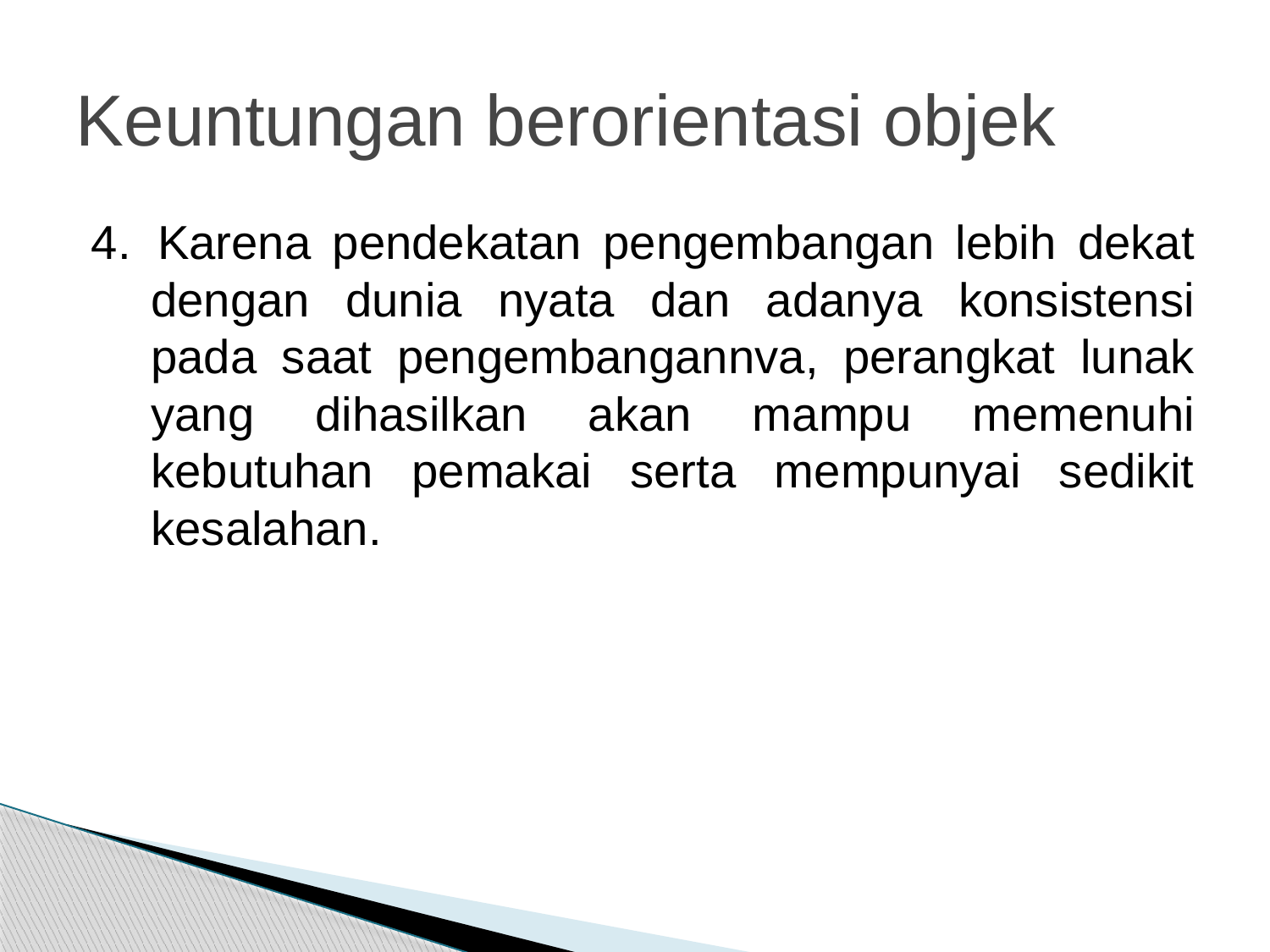

# Keuntungan berorientasi objek
4.  Karena pendekatan pengembangan lebih dekat dengan dunia nyata dan adanya konsistensi pada saat pengembangannva, perangkat lunak yang dihasilkan akan mampu memenuhi kebutuhan pemakai serta mempunyai sedikit kesalahan.